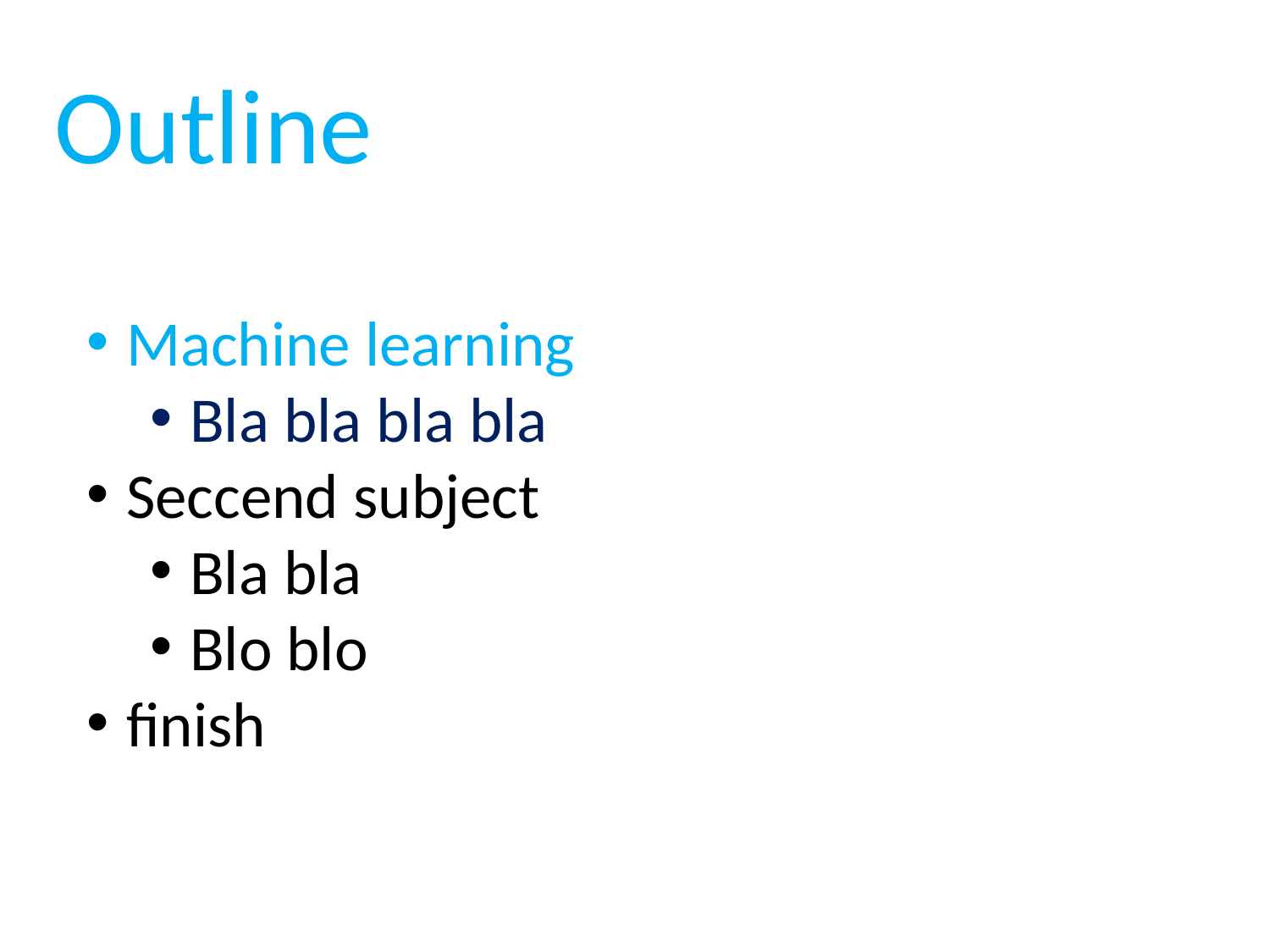

Outline
Machine learning
Bla bla bla bla
Seccend subject
Bla bla
Blo blo
finish